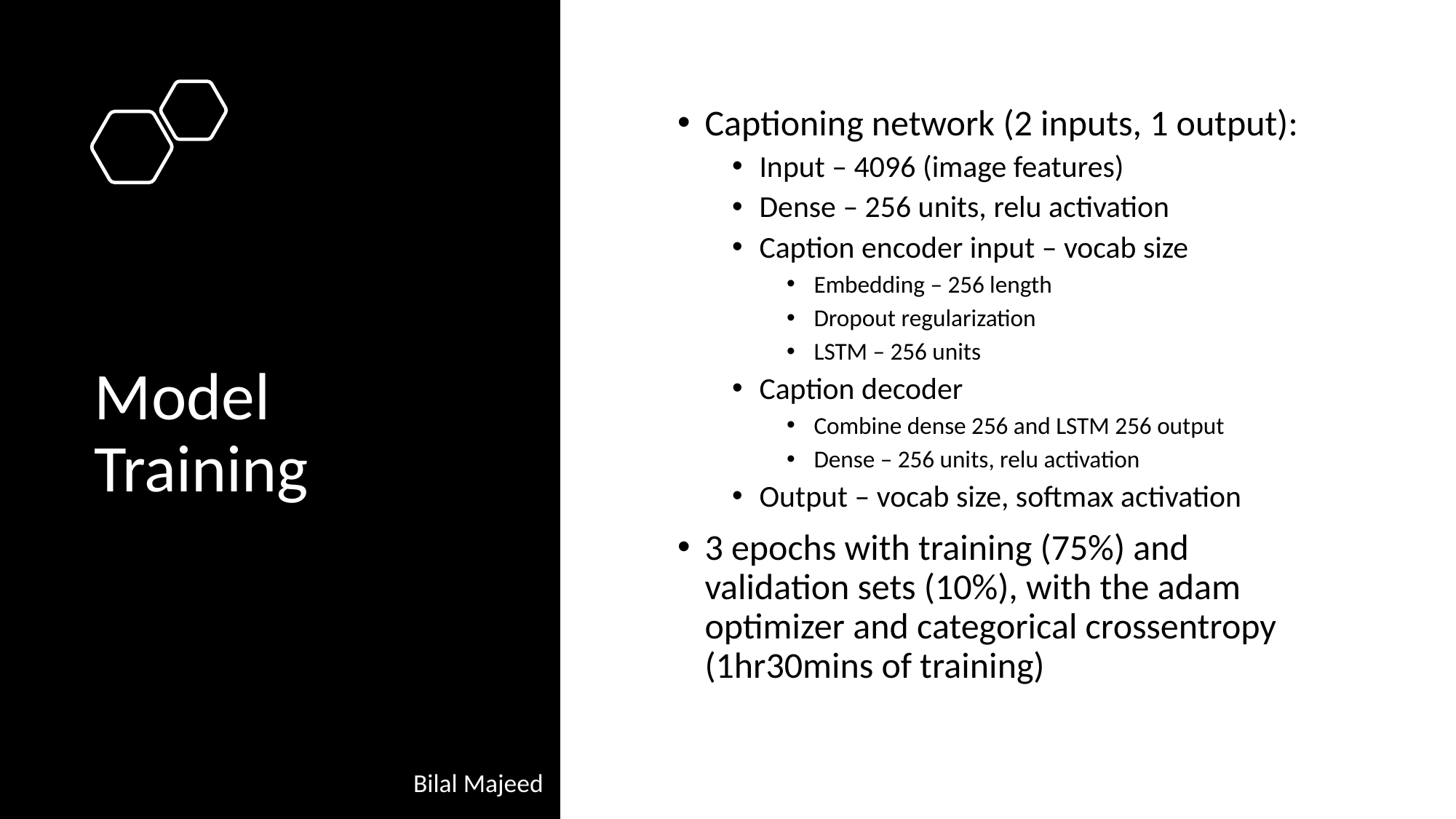

Captioning network (2 inputs, 1 output):
Input – 4096 (image features)
Dense – 256 units, relu activation
Caption encoder input – vocab size
Embedding – 256 length
Dropout regularization
LSTM – 256 units
Caption decoder
Combine dense 256 and LSTM 256 output
Dense – 256 units, relu activation
Output – vocab size, softmax activation
3 epochs with training (75%) and validation sets (10%), with the adam optimizer and categorical crossentropy (1hr30mins of training)

# Model Training
Bilal Majeed